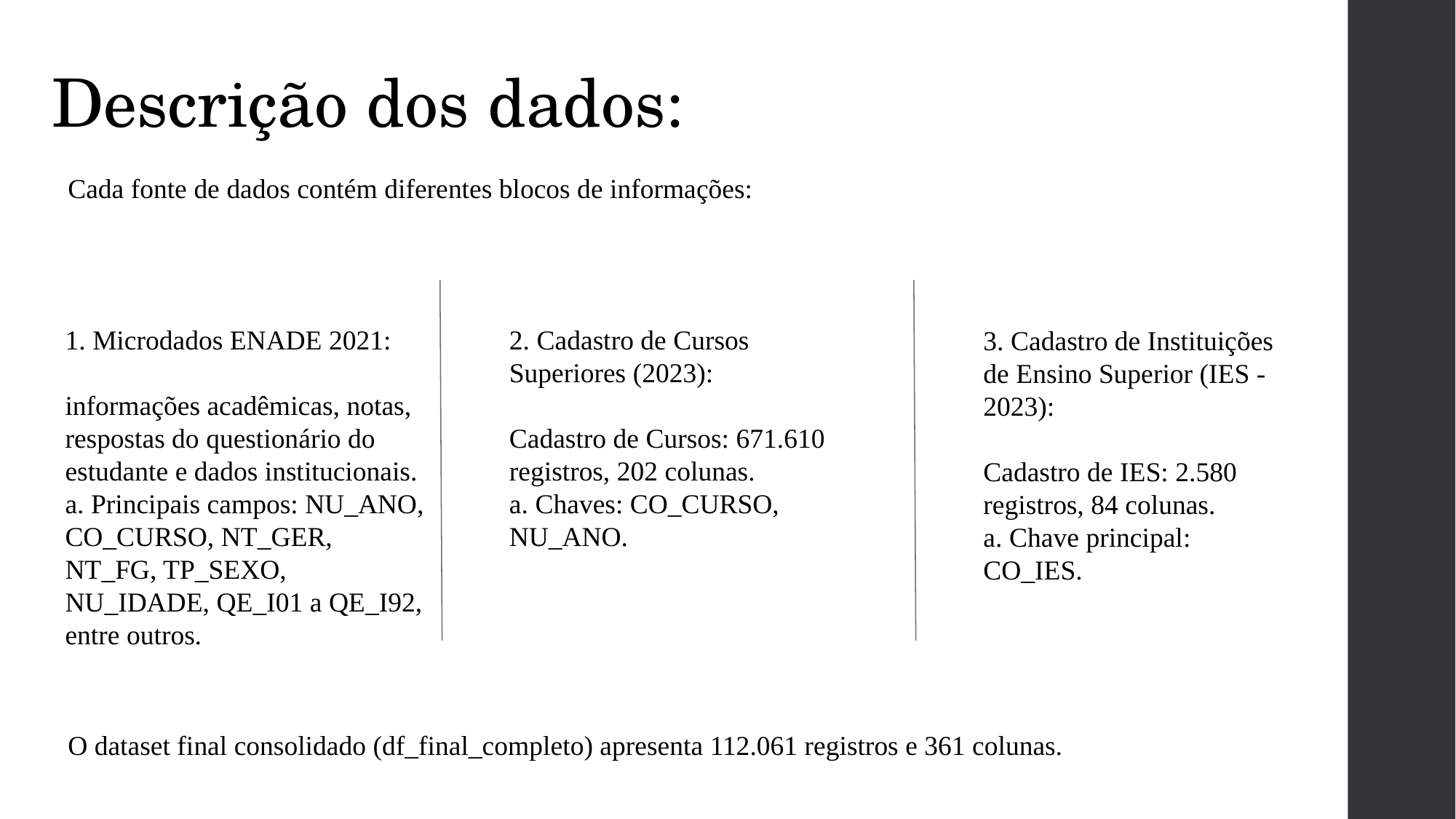

Descrição dos dados:
Cada fonte de dados contém diferentes blocos de informações:
O dataset final consolidado (df_final_completo) apresenta 112.061 registros e 361 colunas.
2. Cadastro de Cursos Superiores (2023):
Cadastro de Cursos: 671.610 registros, 202 colunas.
a. Chaves: CO_CURSO, NU_ANO.

1. Microdados ENADE 2021:
informações acadêmicas, notas, respostas do questionário do estudante e dados institucionais.
a. Principais campos: NU_ANO, CO_CURSO, NT_GER, NT_FG, TP_SEXO, NU_IDADE, QE_I01 a QE_I92, entre outros.

3. Cadastro de Instituições de Ensino Superior (IES - 2023):
Cadastro de IES: 2.580 registros, 84 colunas.
a. Chave principal: CO_IES.